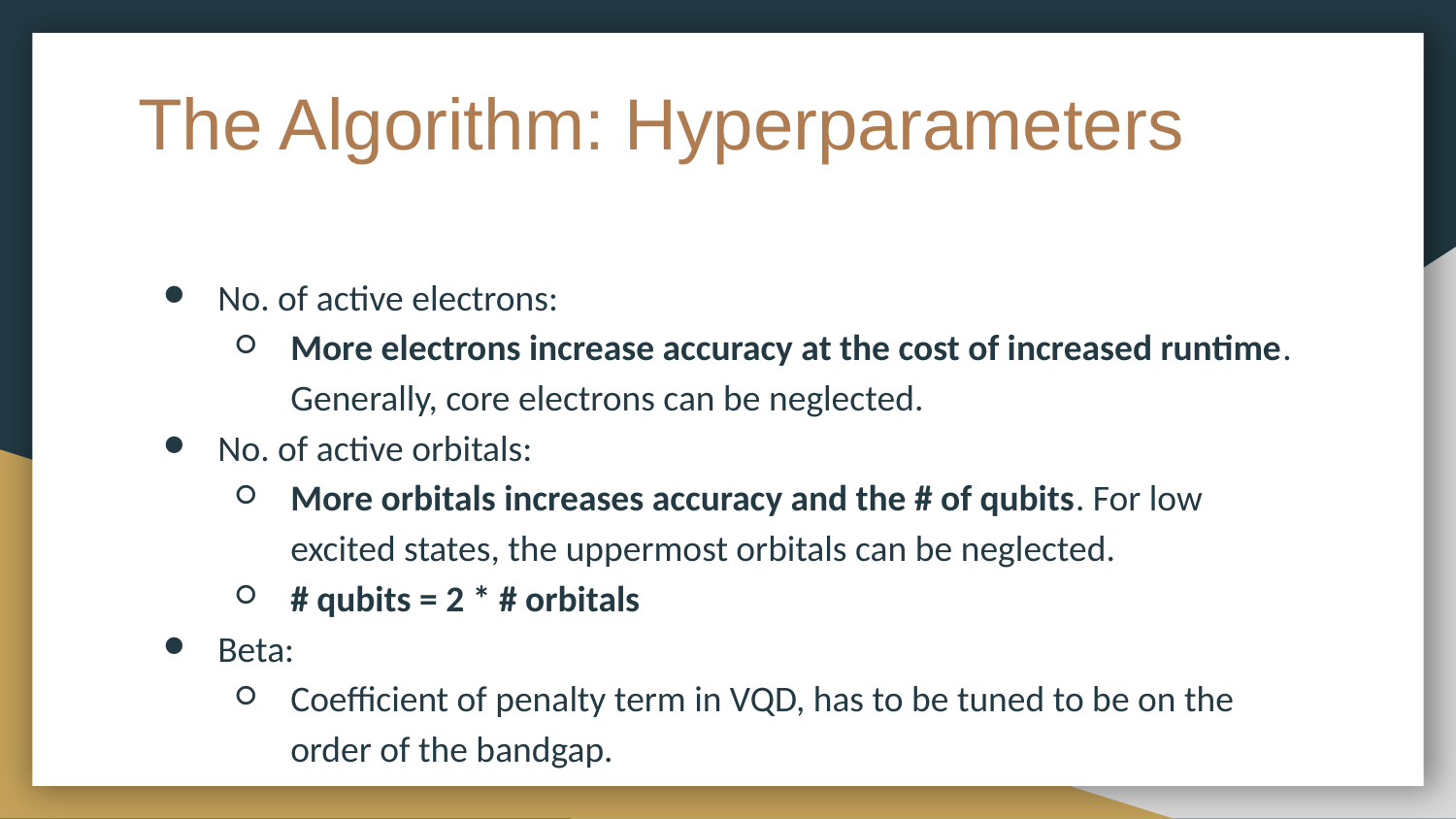

# The Algorithm: Hyperparameters
No. of active electrons:
More electrons increase accuracy at the cost of increased runtime. Generally, core electrons can be neglected.
No. of active orbitals:
More orbitals increases accuracy and the # of qubits. For low excited states, the uppermost orbitals can be neglected.
# qubits = 2 * # orbitals
Beta:
Coefficient of penalty term in VQD, has to be tuned to be on the order of the bandgap.